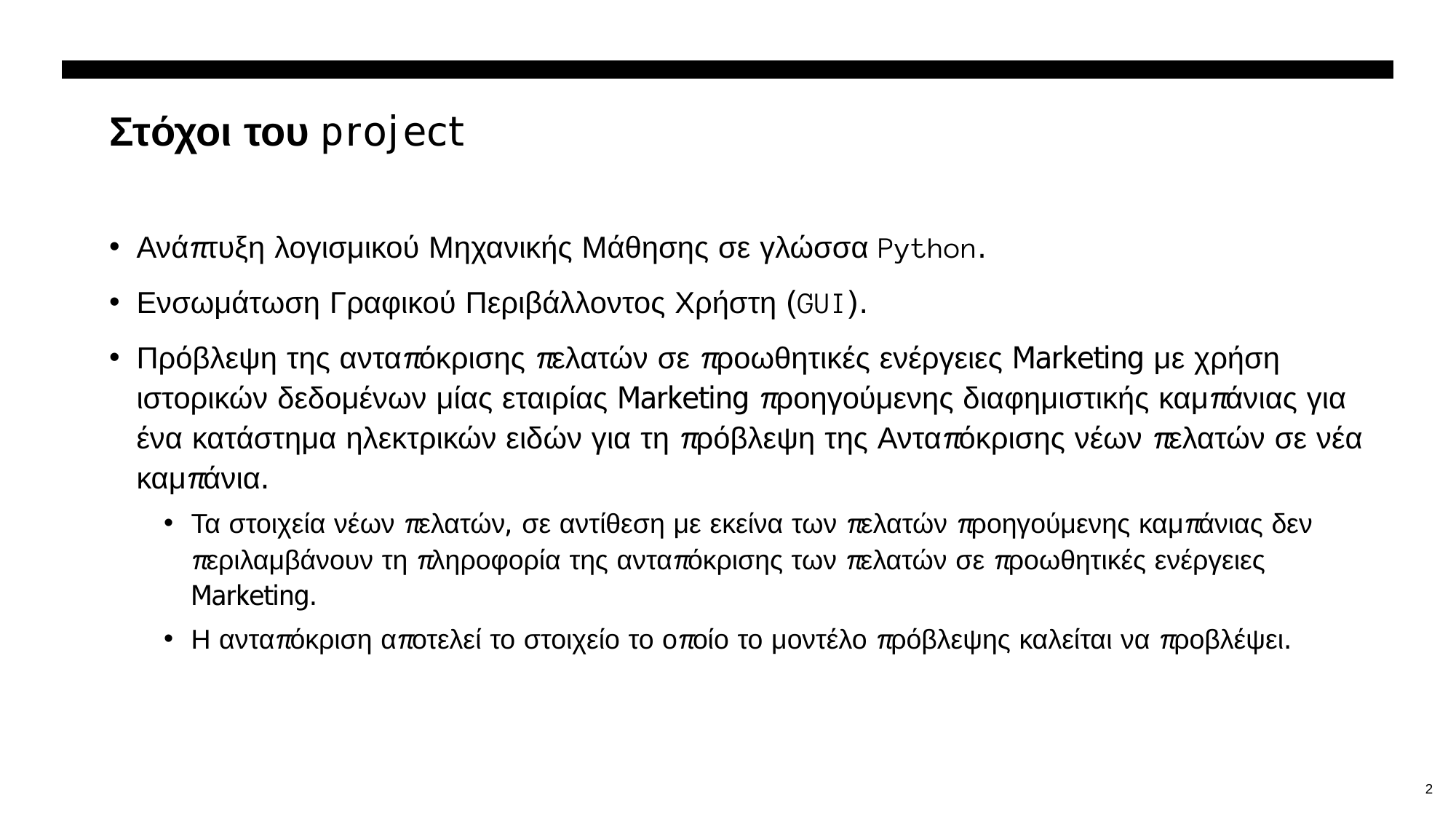

# Στόχοι του project
Ανάπτυξη λογισμικού Μηχανικής Μάθησης σε γλώσσα Python.
Ενσωμάτωση Γραφικού Περιβάλλοντος Χρήστη (GUI).
Πρόβλεψη της ανταπόκρισης πελατών σε προωθητικές ενέργειες Marketing με χρήση ιστορικών δεδομένων μίας εταιρίας Marketing προηγούμενης διαφημιστικής καμπάνιας για ένα κατάστημα ηλεκτρικών ειδών για τη πρόβλεψη της Ανταπόκρισης νέων πελατών σε νέα καμπάνια.
Τα στοιχεία νέων πελατών, σε αντίθεση με εκείνα των πελατών προηγούμενης καμπάνιας δεν περιλαμβάνουν τη πληροφορία της ανταπόκρισης των πελατών σε προωθητικές ενέργειες Marketing.
Η ανταπόκριση αποτελεί το στοιχείο το οποίο το μοντέλο πρόβλεψης καλείται να προβλέψει.
2